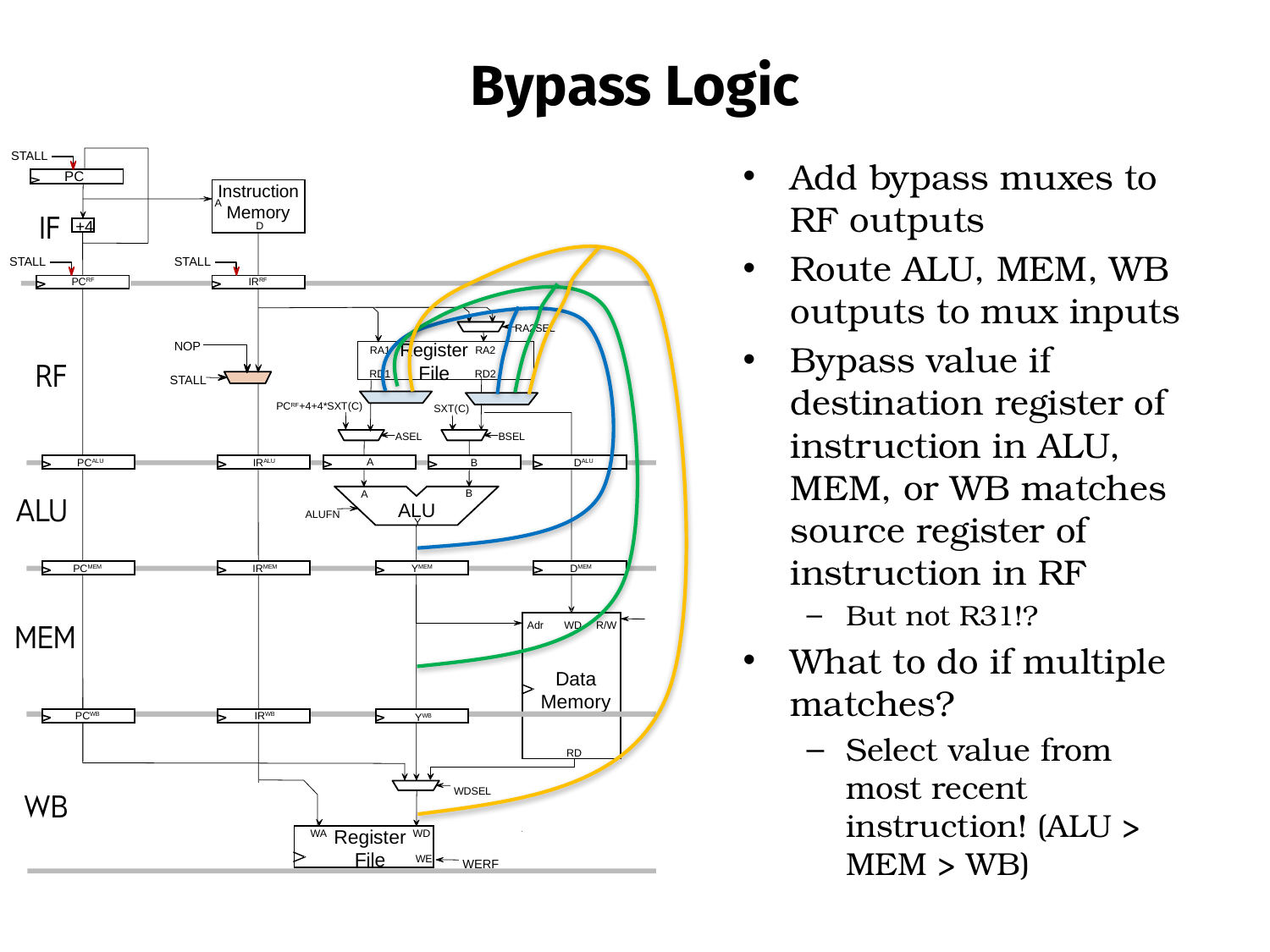

# Bypass Logic
STALL

PC

Instruction Memory

A

+4

D

RA2SEL

Register
File

RA1
RA2
RD1
RD2

PCRF+4+4*SXT(C)
SXT(C)

ASEL

BSEL

B
A
ALU

ALUFN

Y

R/W
Adr
WD

Data
Memory

RD

WDSEL

Register
File

WD
WA

WE
WERF

Add bypass muxes to RF outputs
Route ALU, MEM, WB outputs to mux inputs
Bypass value if destination register of instruction in ALU, MEM, or WB matches source register of instruction in RF
But not R31!?
What to do if multiple matches?
Select value from most recent instruction! (ALU > MEM > WB)

IF

STALL
STALL

IRRF

PCRF

NOP

RF

STALL

A

PCALU
IRALU
B
DALU

ALU

DMEM
YMEM
PCMEM
IRMEM

MEM

PCWB

IRWB

YWB

WB